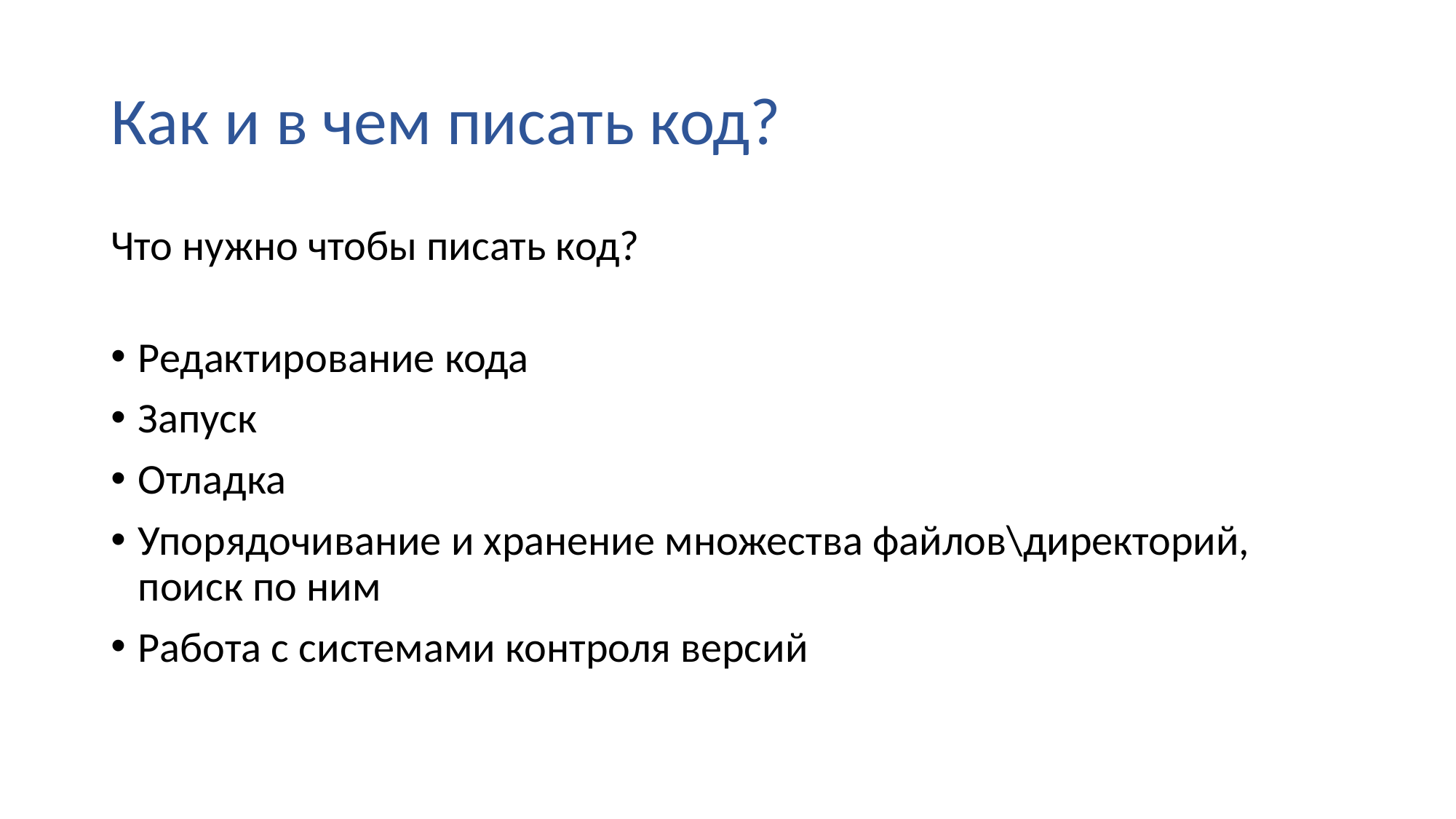

# Как и в чем писать код?
Что нужно чтобы писать код?
Редактирование кода
Запуск
Отладка
Упорядочивание и хранение множества файлов\директорий, поиск по ним
Работа с системами контроля версий